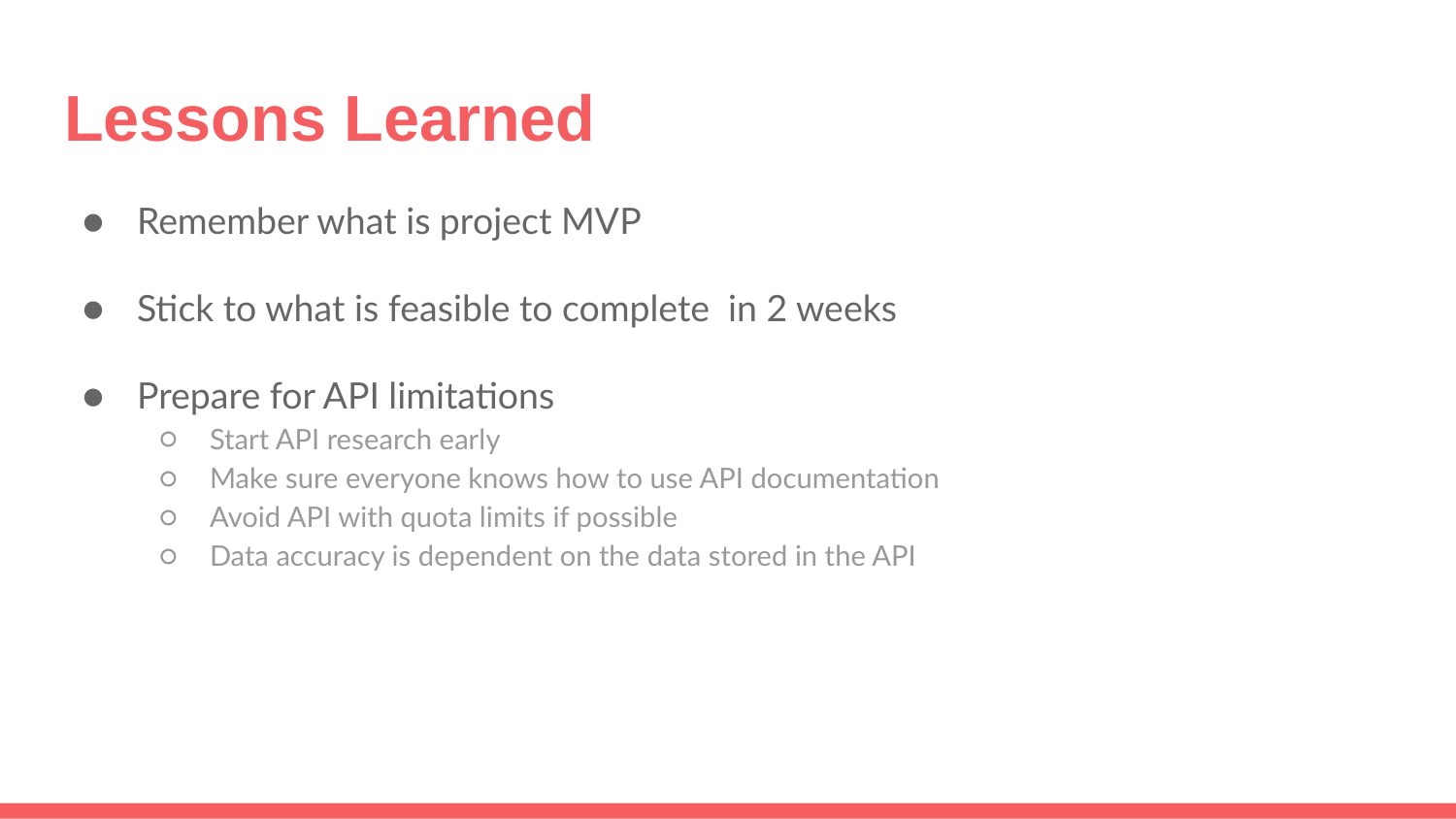

# Lessons Learned
Remember what is project MVP

Stick to what is feasible to complete  in 2 weeks

Prepare for API limitations
Start API research early
Make sure everyone knows how to use API documentation
Avoid API with quota limits if possible
Data accuracy is dependent on the data stored in the API